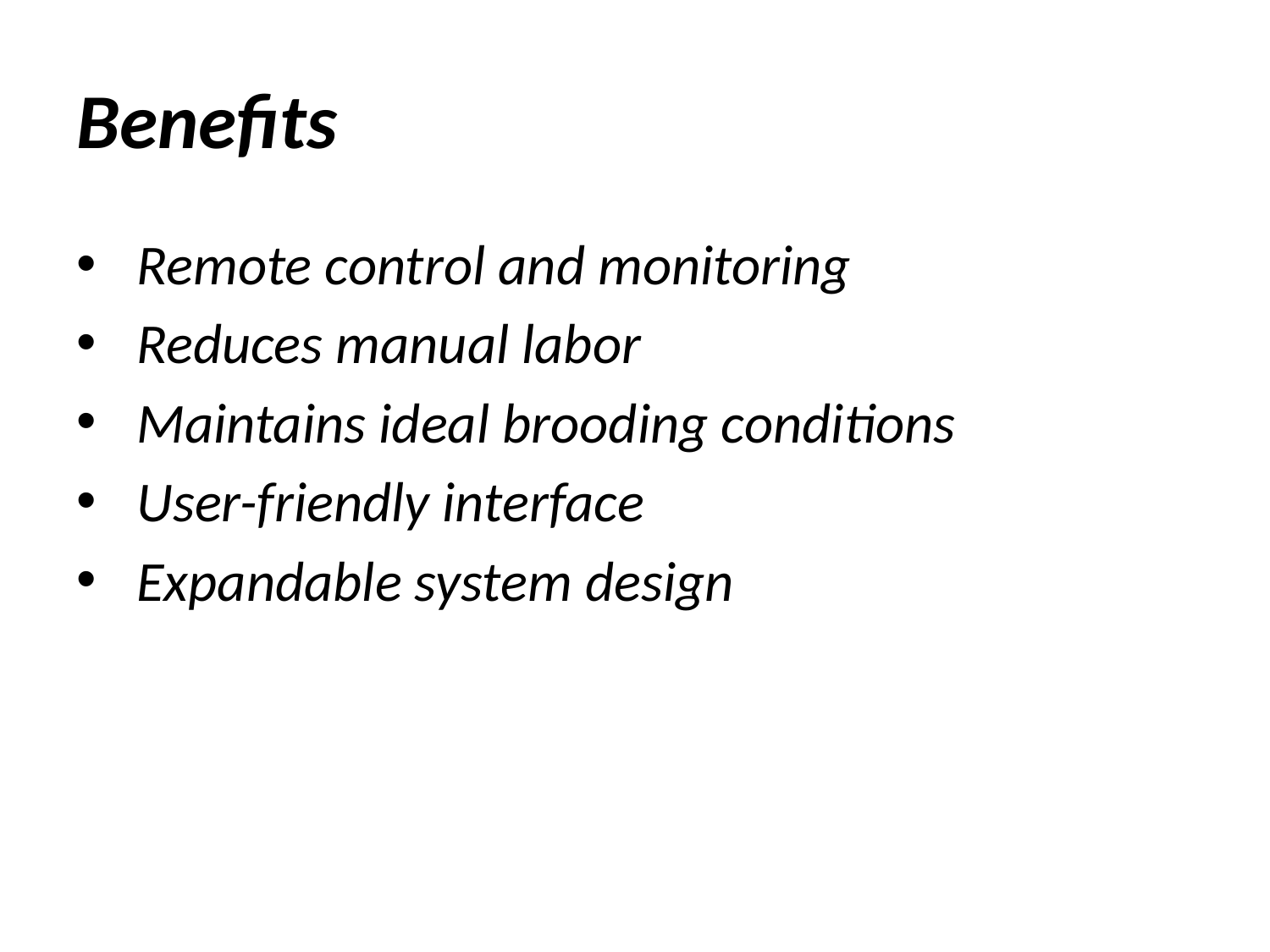

# Benefits
 Remote control and monitoring
 Reduces manual labor
 Maintains ideal brooding conditions
 User-friendly interface
 Expandable system design